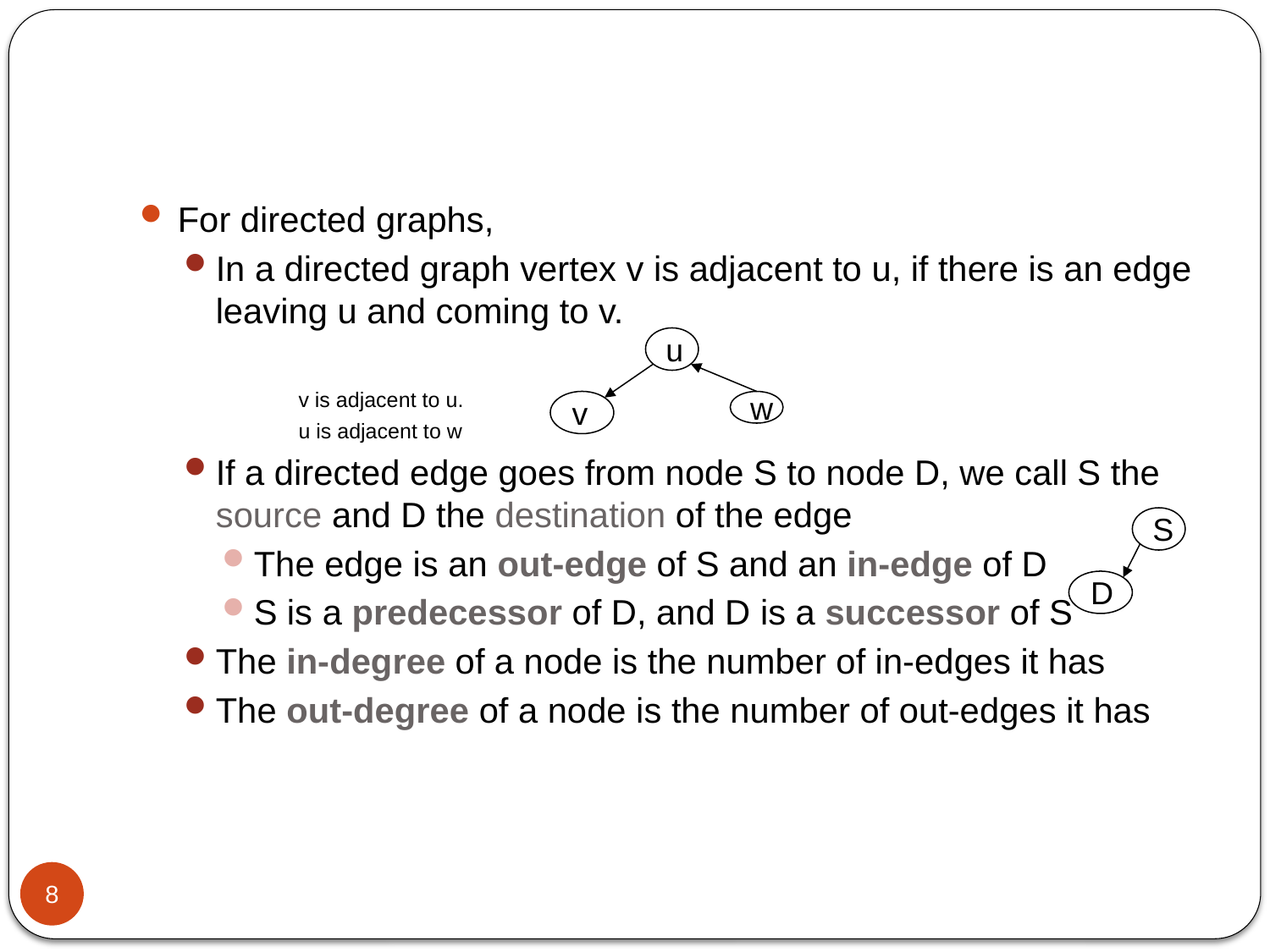

#
For directed graphs,
In a directed graph vertex v is adjacent to u, if there is an edge leaving u and coming to v.

v is adjacent to u.
u is adjacent to w
If a directed edge goes from node S to node D, we call S the source and D the destination of the edge
The edge is an out-edge of S and an in-edge of D
S is a predecessor of D, and D is a successor of S
The in-degree of a node is the number of in-edges it has
The out-degree of a node is the number of out-edges it has

u
v
w
S
D
8